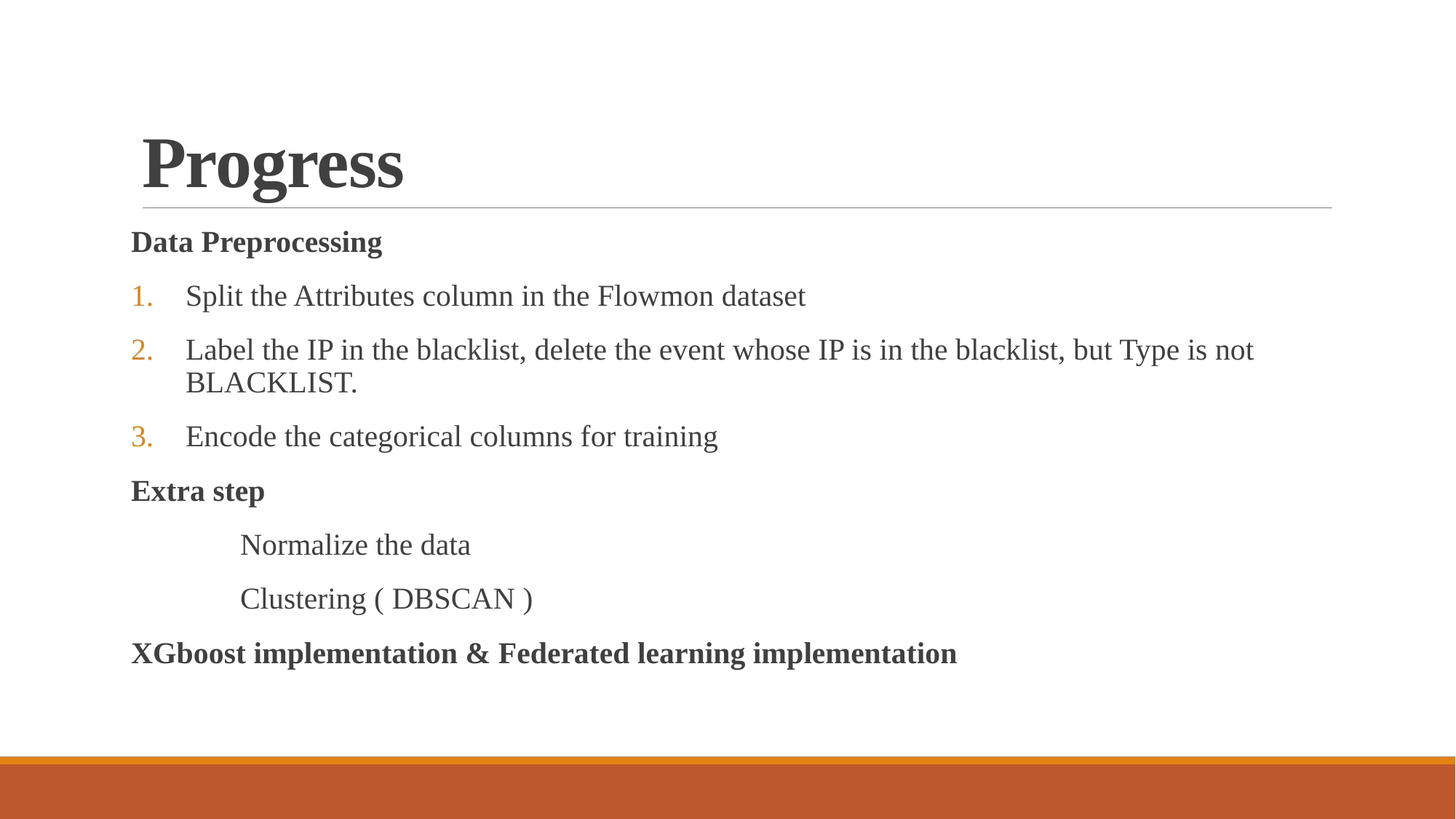

# Progress
Data Preprocessing
Split the Attributes column in the Flowmon dataset
Label the IP in the blacklist, delete the event whose IP is in the blacklist, but Type is not BLACKLIST.
Encode the categorical columns for training
Extra step
	Normalize the data
	Clustering ( DBSCAN )
XGboost implementation & Federated learning implementation